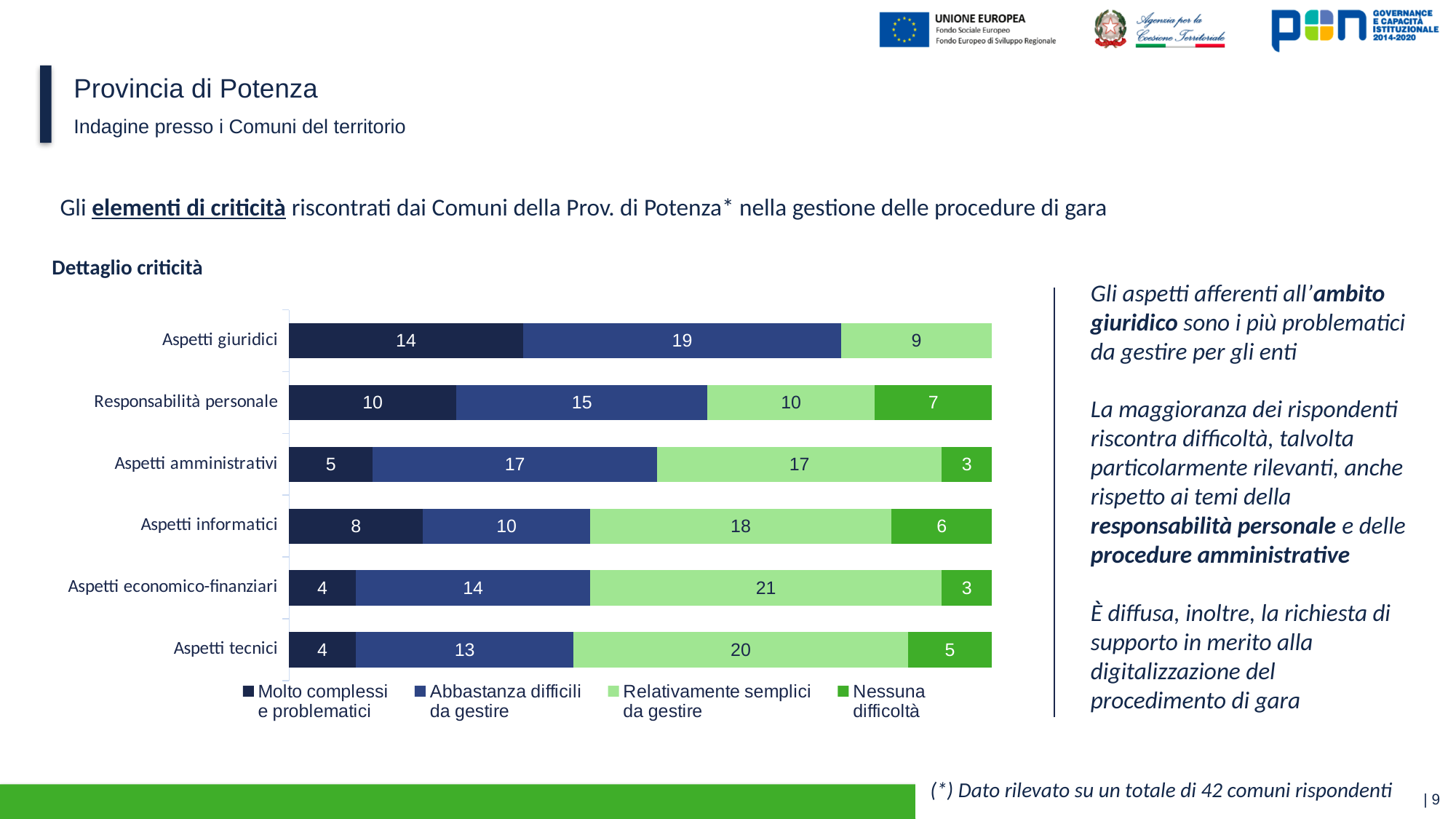

# Provincia di Potenza
Indagine presso i Comuni del territorio
Gli elementi di criticità riscontrati dai Comuni della Prov. di Potenza* nella gestione delle procedure di gara
Dettaglio criticità
Gli aspetti afferenti all’ambito giuridico sono i più problematici da gestire per gli enti

La maggioranza dei rispondenti riscontra difficoltà, talvolta particolarmente rilevanti, anche rispetto ai temi della responsabilità personale e delle procedure amministrative

È diffusa, inoltre, la richiesta di supporto in merito alla digitalizzazione del procedimento di gara

### Chart

| Category | Molto complessi
e problematici | Abbastanza difficili
da gestire | Relativamente semplici
da gestire | Nessuna
difficoltà |
|---|---|---|---|---|
| Aspetti tecnici | 4.0 | 13.0 | 20.0 | 5.0 |
| Aspetti economico-finanziari | 4.0 | 14.0 | 21.0 | 3.0 |
| Aspetti informatici | 8.0 | 10.0 | 18.0 | 6.0 |
| Aspetti amministrativi | 5.0 | 17.0 | 17.0 | 3.0 |
| Responsabilità personale | 10.0 | 15.0 | 10.0 | 7.0 |
| Aspetti giuridici | 14.0 | 19.0 | 9.0 | 0.0 |
(*) Dato rilevato su un totale di 42 comuni rispondenti